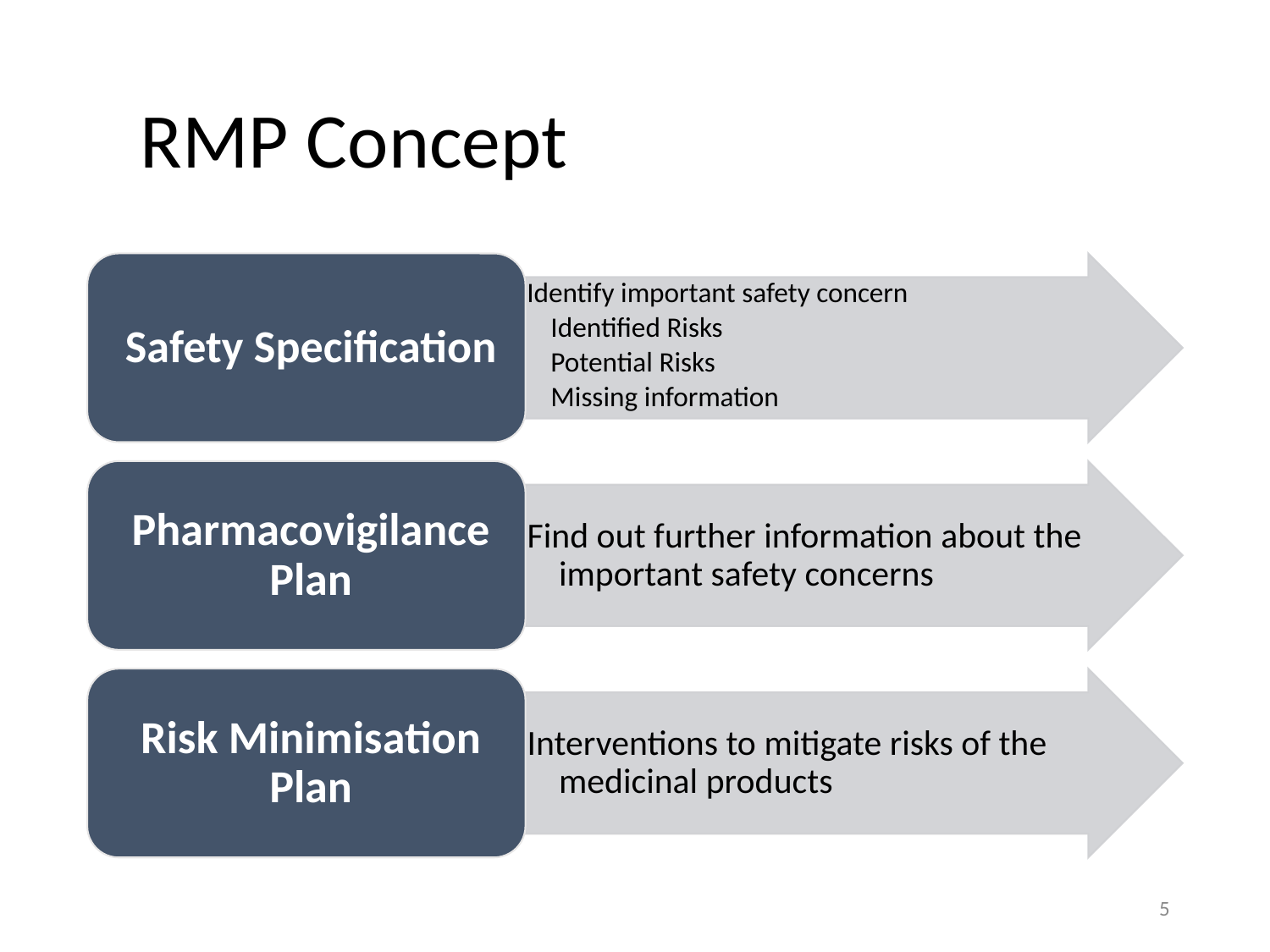

# RMP Concept
Identify important safety concern
Identified Risks
Potential Risks
Missing information
Safety Specification
Find out further information about the important safety concerns
Pharmacovigilance Plan
Interventions to mitigate risks of the medicinal products
Risk Minimisation Plan
5